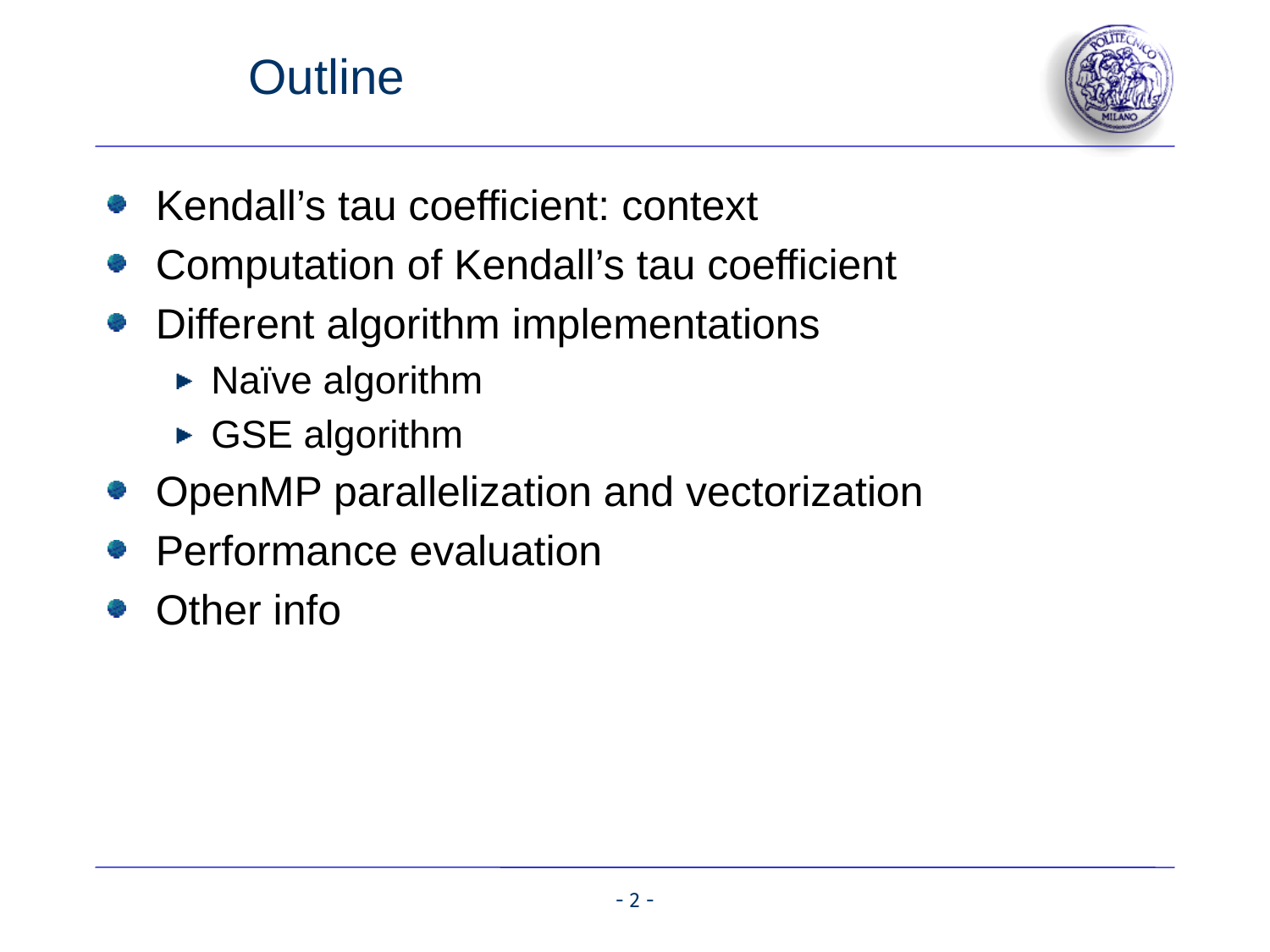

# Outline
Kendall’s tau coefficient: context
Computation of Kendall’s tau coefficient
Different algorithm implementations
Naïve algorithm
GSE algorithm
OpenMP parallelization and vectorization
Performance evaluation
Other info
- 2 -